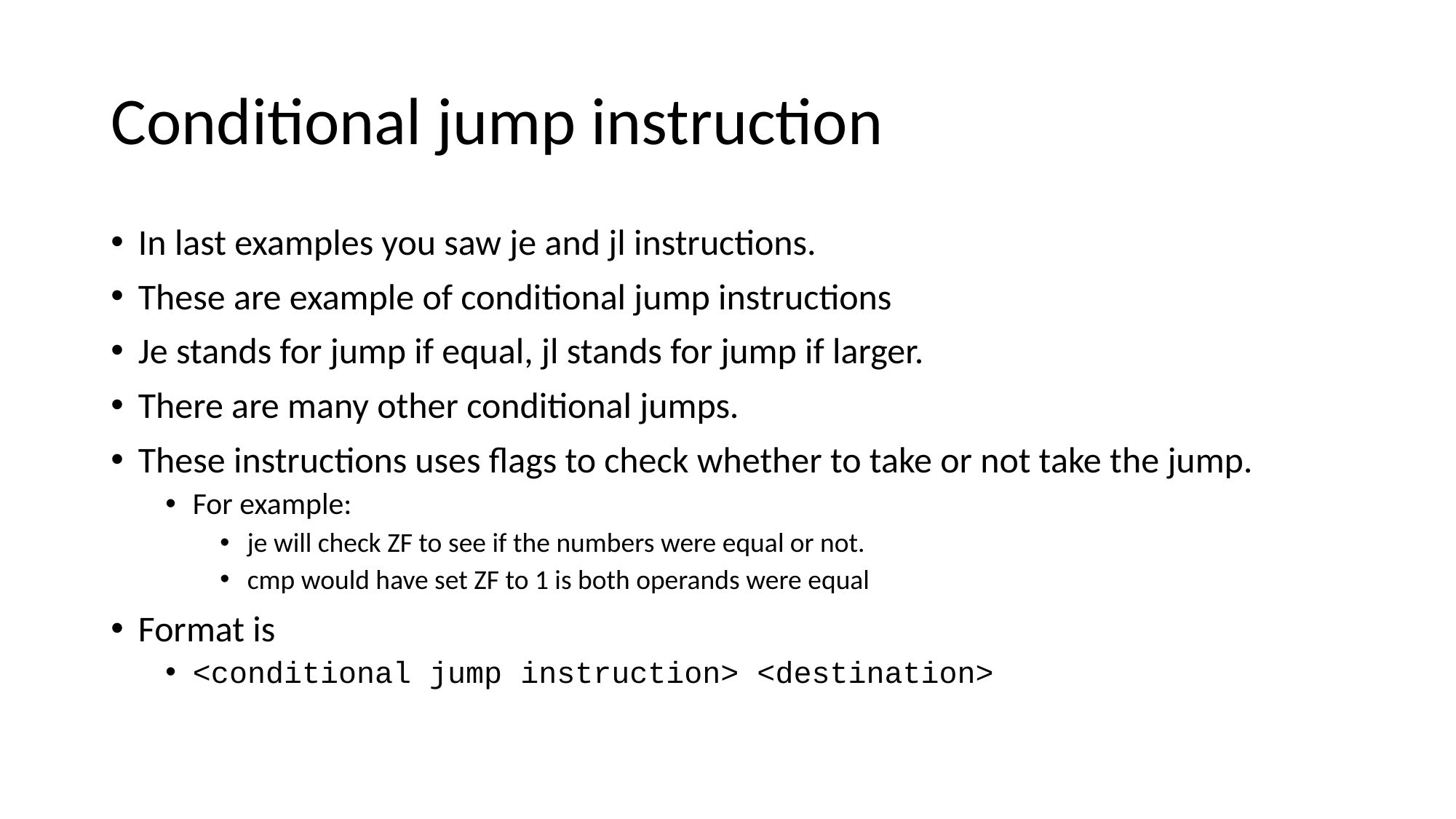

# Conditional jump instruction
In last examples you saw je and jl instructions.
These are example of conditional jump instructions
Je stands for jump if equal, jl stands for jump if larger.
There are many other conditional jumps.
These instructions uses flags to check whether to take or not take the jump.
For example:
je will check ZF to see if the numbers were equal or not.
cmp would have set ZF to 1 is both operands were equal
Format is
<conditional jump instruction> <destination>